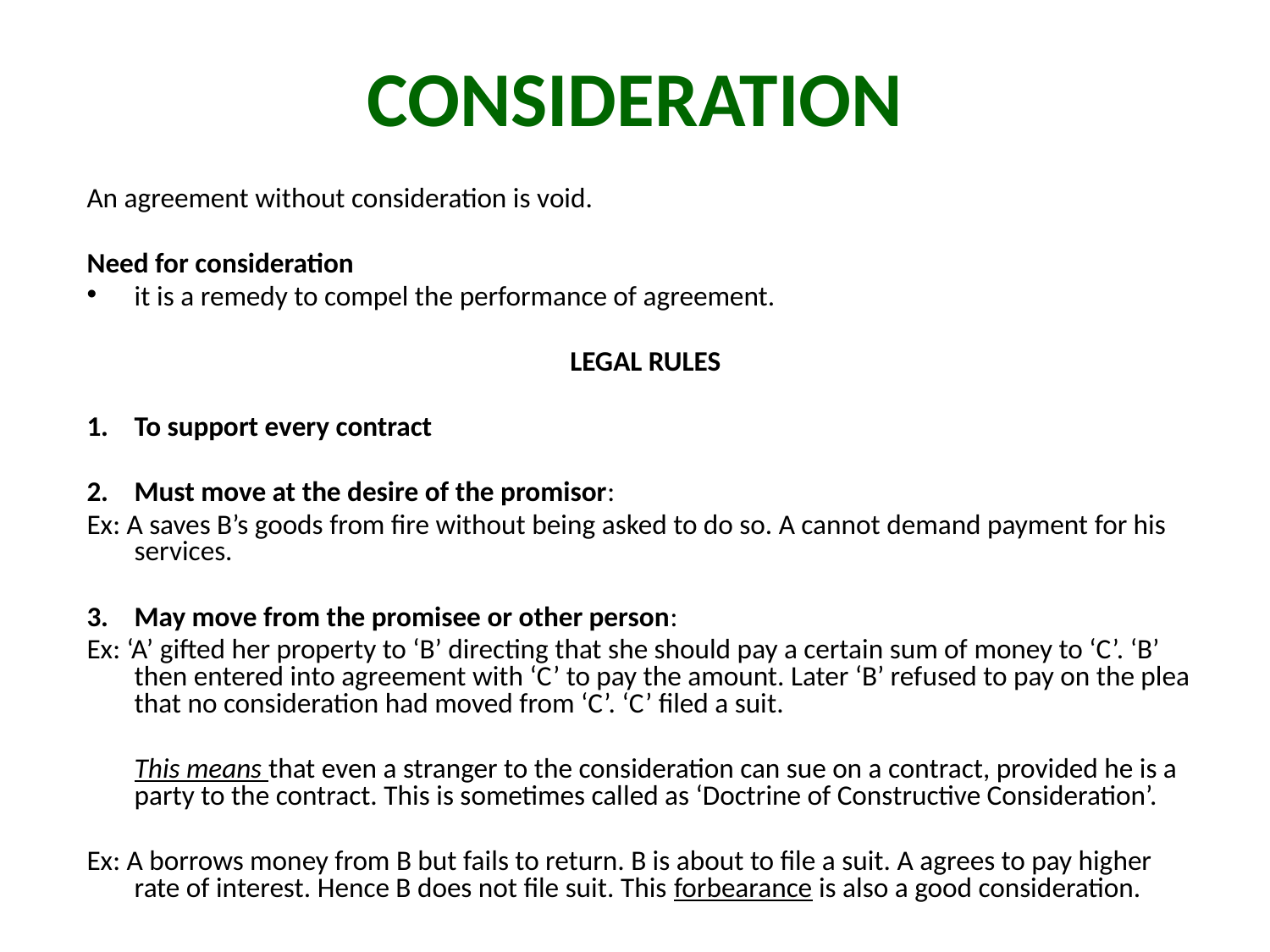

# CONSIDERATION
An agreement without consideration is void.

Need for consideration
it is a remedy to compel the performance of agreement.

LEGAL RULES

1.	To support every contract

2.	Must move at the desire of the promisor:
Ex: A saves B’s goods from fire without being asked to do so. A cannot demand payment for his services.

3.	May move from the promisee or other person:
Ex: ‘A’ gifted her property to ‘B’ directing that she should pay a certain sum of money to ‘C’. ‘B’ then entered into agreement with ‘C’ to pay the amount. Later ‘B’ refused to pay on the plea that no consideration had moved from ‘C’. ‘C’ filed a suit.

	This means that even a stranger to the consideration can sue on a contract, provided he is a party to the contract. This is sometimes called as ‘Doctrine of Constructive Consideration’.

Ex: A borrows money from B but fails to return. B is about to file a suit. A agrees to pay higher rate of interest. Hence B does not file suit. This forbearance is also a good consideration.